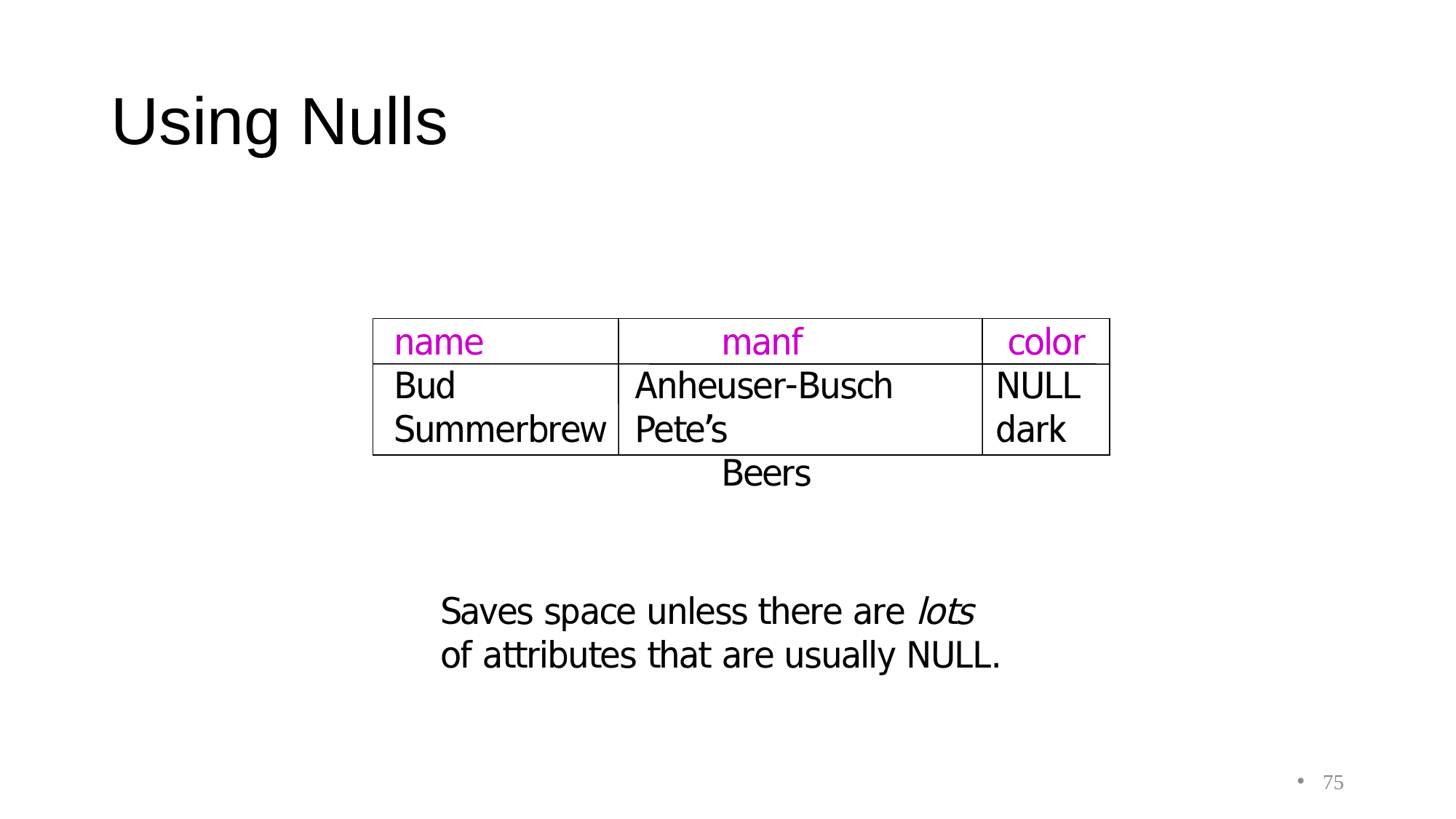

# Using Nulls
name			manf		      color
Bud		  Anheuser-Busch  	     NULL
Summerbrew	  Pete’s		     dark
			Beers

Saves space unless there are lots
of attributes that are usually NULL.
75